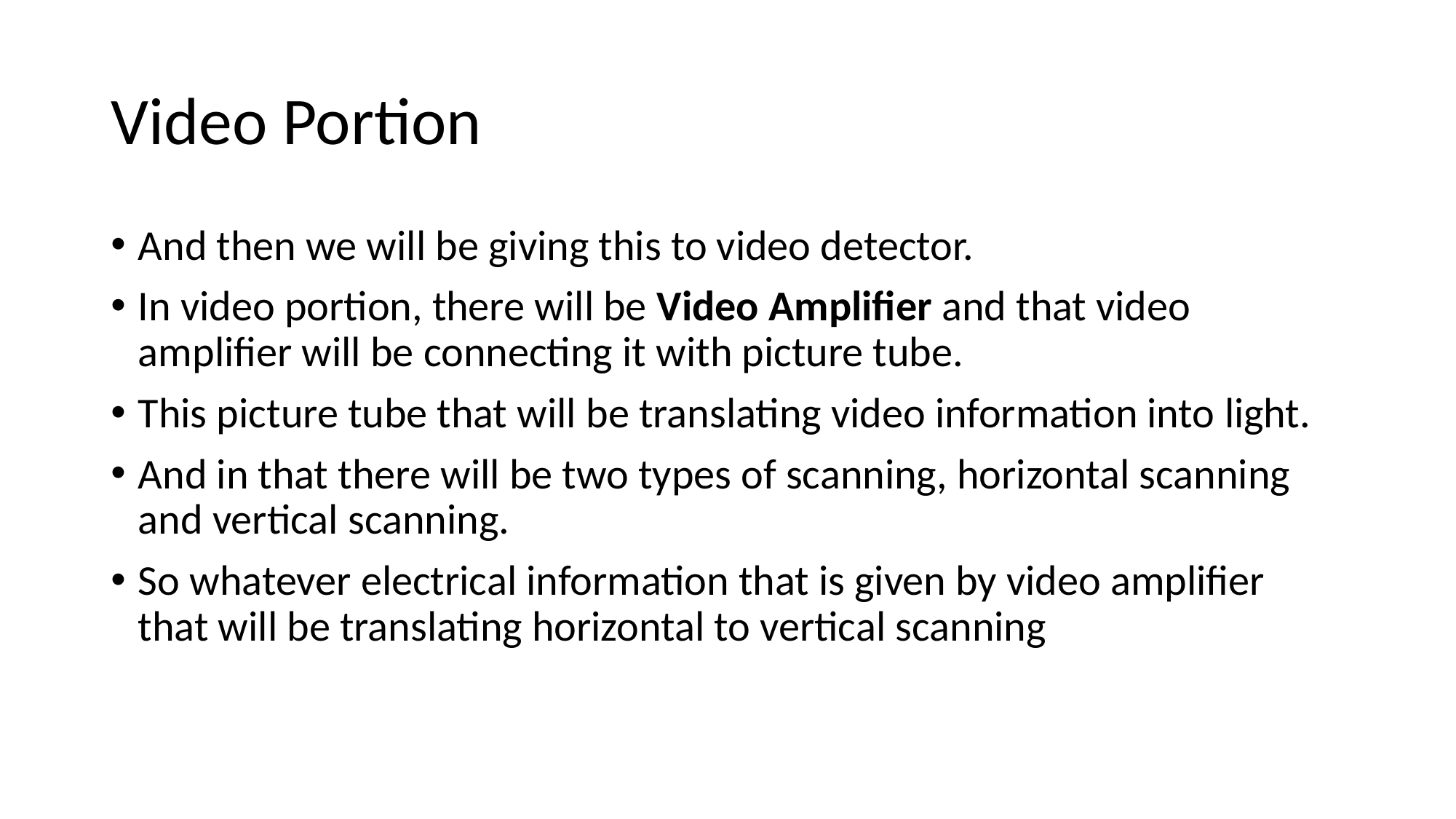

# Video Portion
And then we will be giving this to video detector.
In video portion, there will be Video Amplifier and that video amplifier will be connecting it with picture tube.
This picture tube that will be translating video information into light.
And in that there will be two types of scanning, horizontal scanning and vertical scanning.
So whatever electrical information that is given by video amplifier that will be translating horizontal to vertical scanning